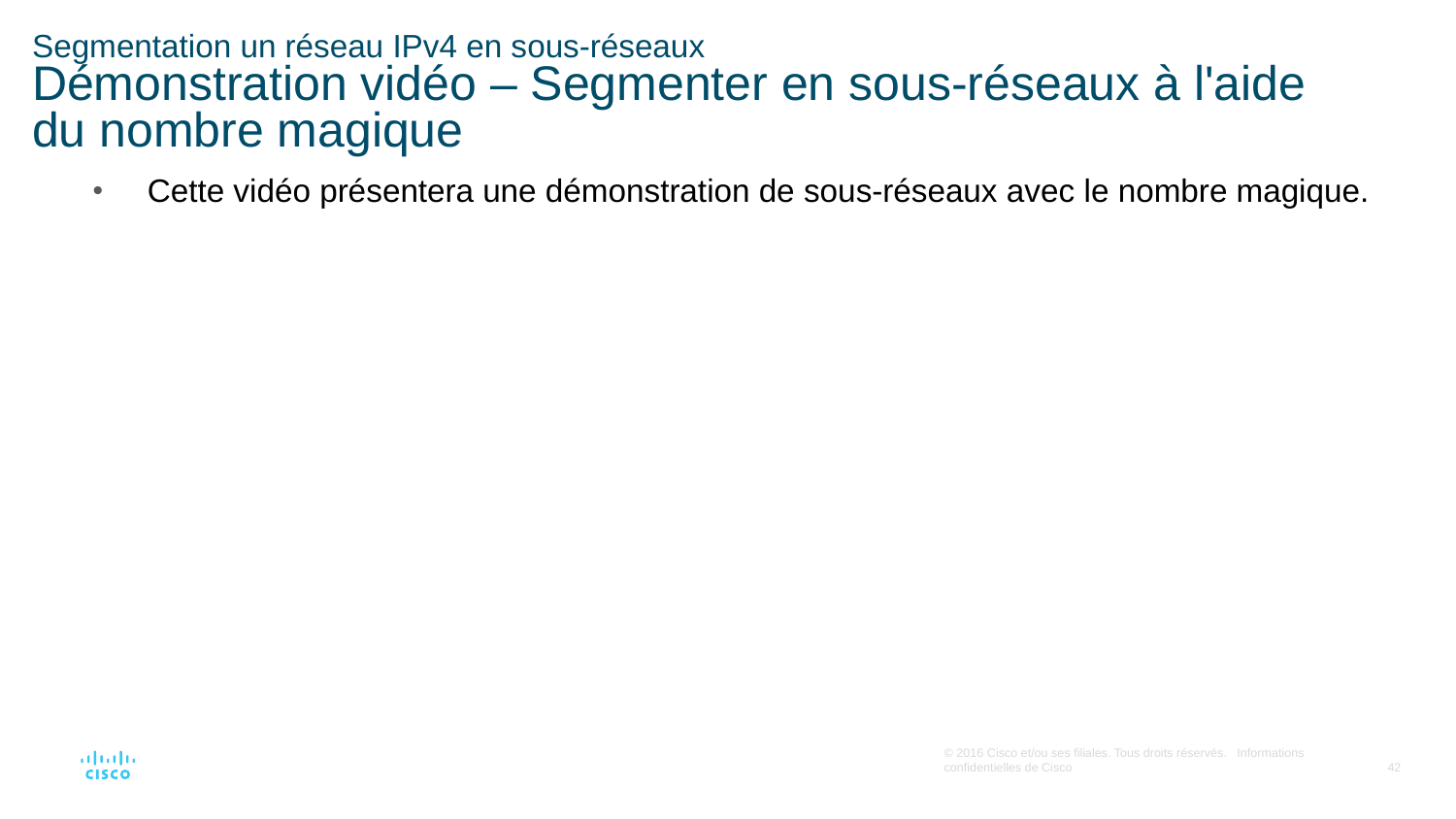

# Segmentation un réseau IPv4 en sous-réseaux Démonstration vidéo – Segmenter en sous-réseaux à l'aide du nombre magique
Cette vidéo présentera une démonstration de sous-réseaux avec le nombre magique.